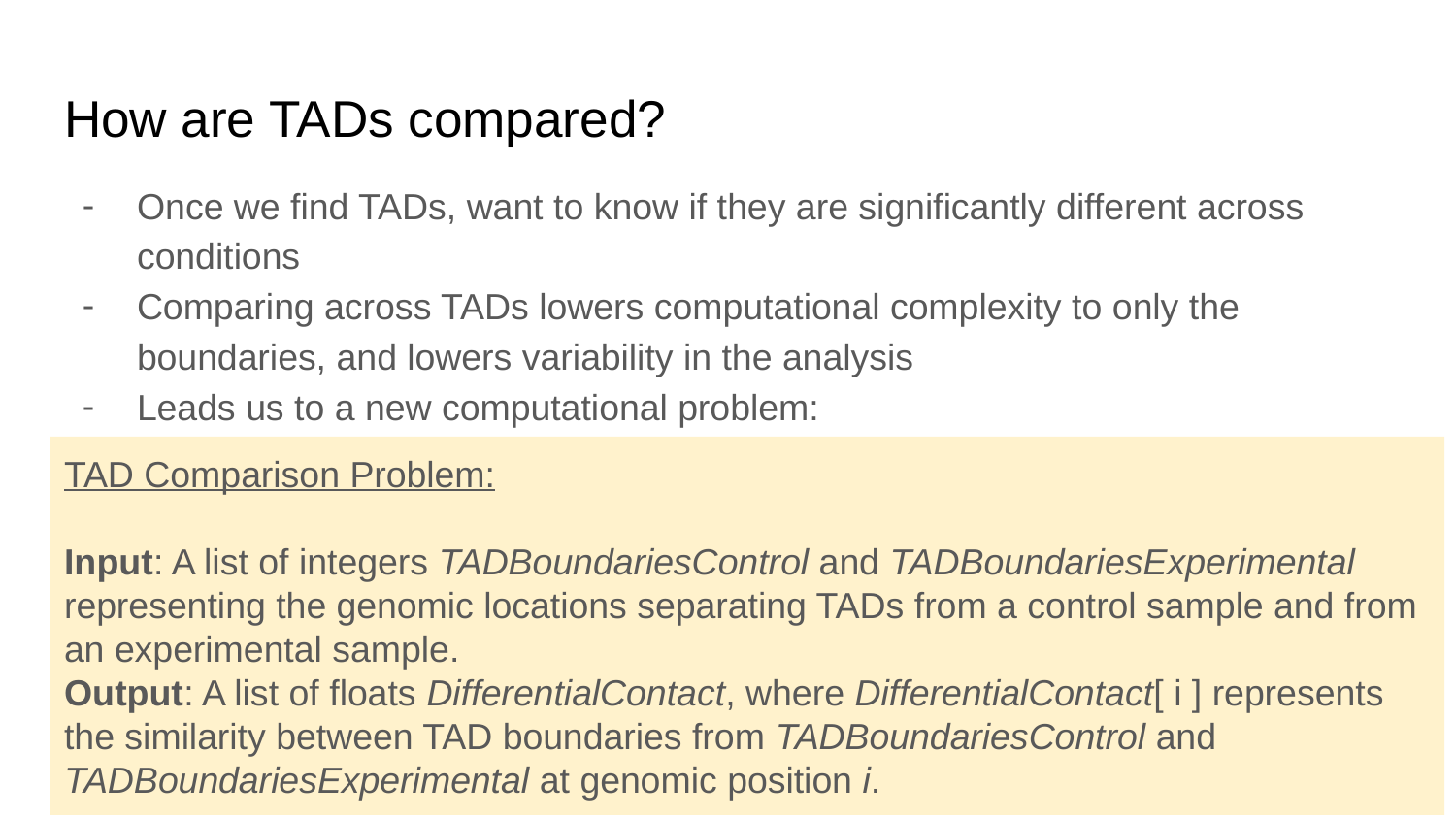

# How are TADs compared?
Once we find TADs, want to know if they are significantly different across conditions
Comparing across TADs lowers computational complexity to only the boundaries, and lowers variability in the analysis
Leads us to a new computational problem:
TAD Comparison Problem:

Input: A list of integers TADBoundariesControl and TADBoundariesExperimental representing the genomic locations separating TADs from a control sample and from an experimental sample.
Output: A list of floats DifferentialContact, where DifferentialContact[ i ] represents the similarity between TAD boundaries from TADBoundariesControl and TADBoundariesExperimental at genomic position i.